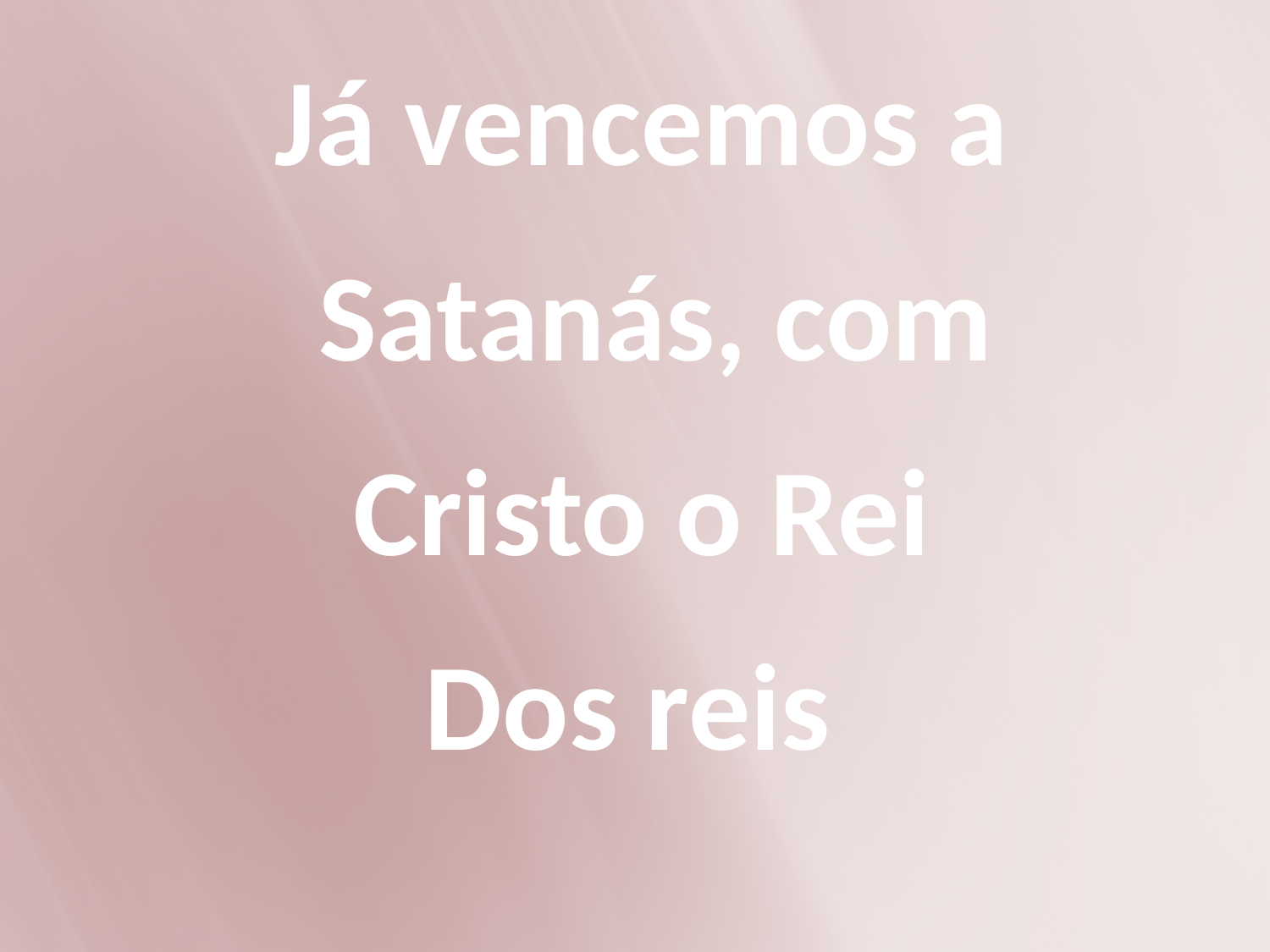

Já vencemos a
 Satanás, com
Cristo o Rei
Dos reis